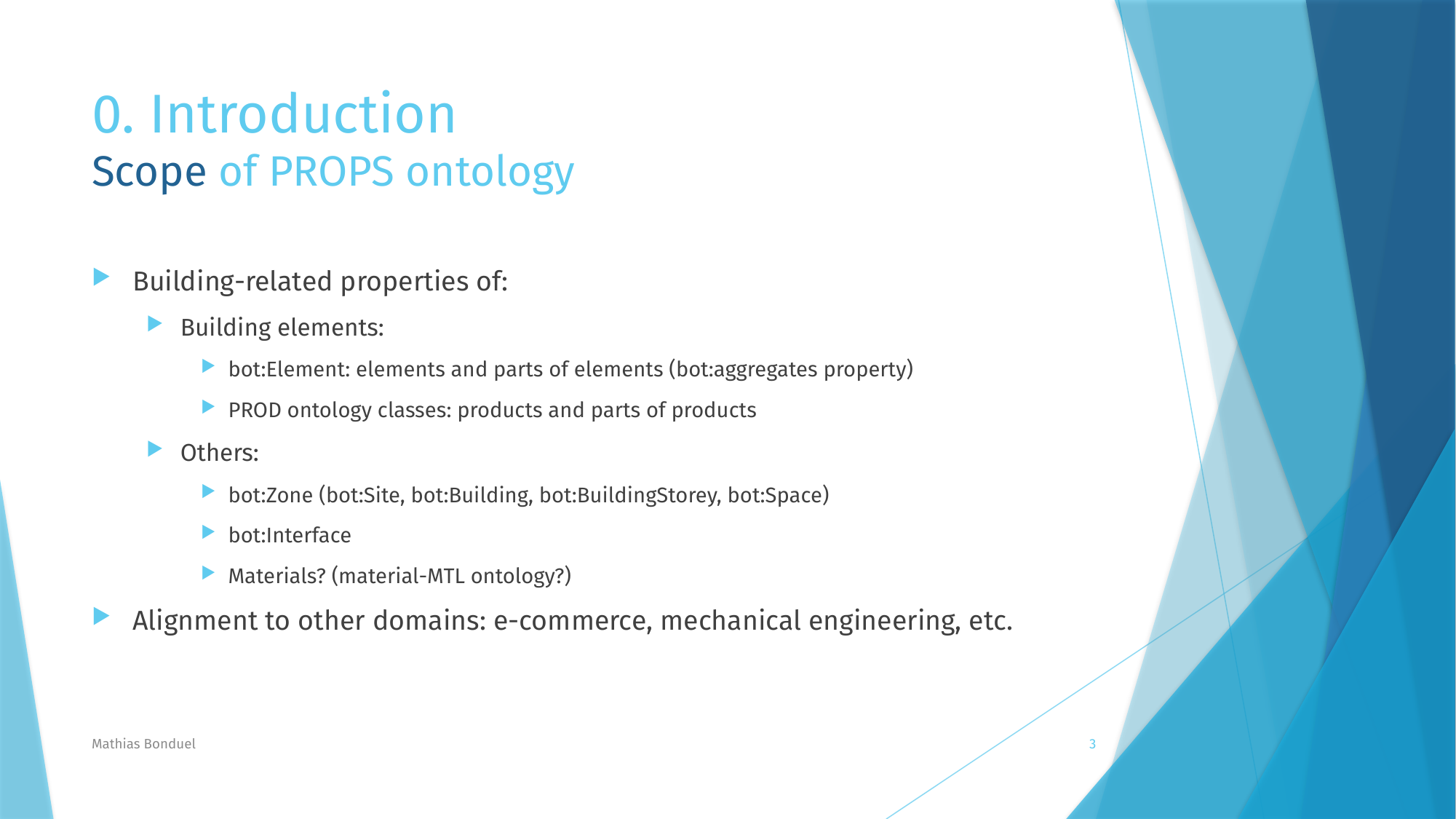

# 0. Introduction Scope of PROPS ontology
Building-related properties of:
Building elements:
bot:Element: elements and parts of elements (bot:aggregates property)
PROD ontology classes: products and parts of products
Others:
bot:Zone (bot:Site, bot:Building, bot:BuildingStorey, bot:Space)
bot:Interface
Materials? (material-MTL ontology?)
Alignment to other domains: e-commerce, mechanical engineering, etc.

Mathias Bonduel
3